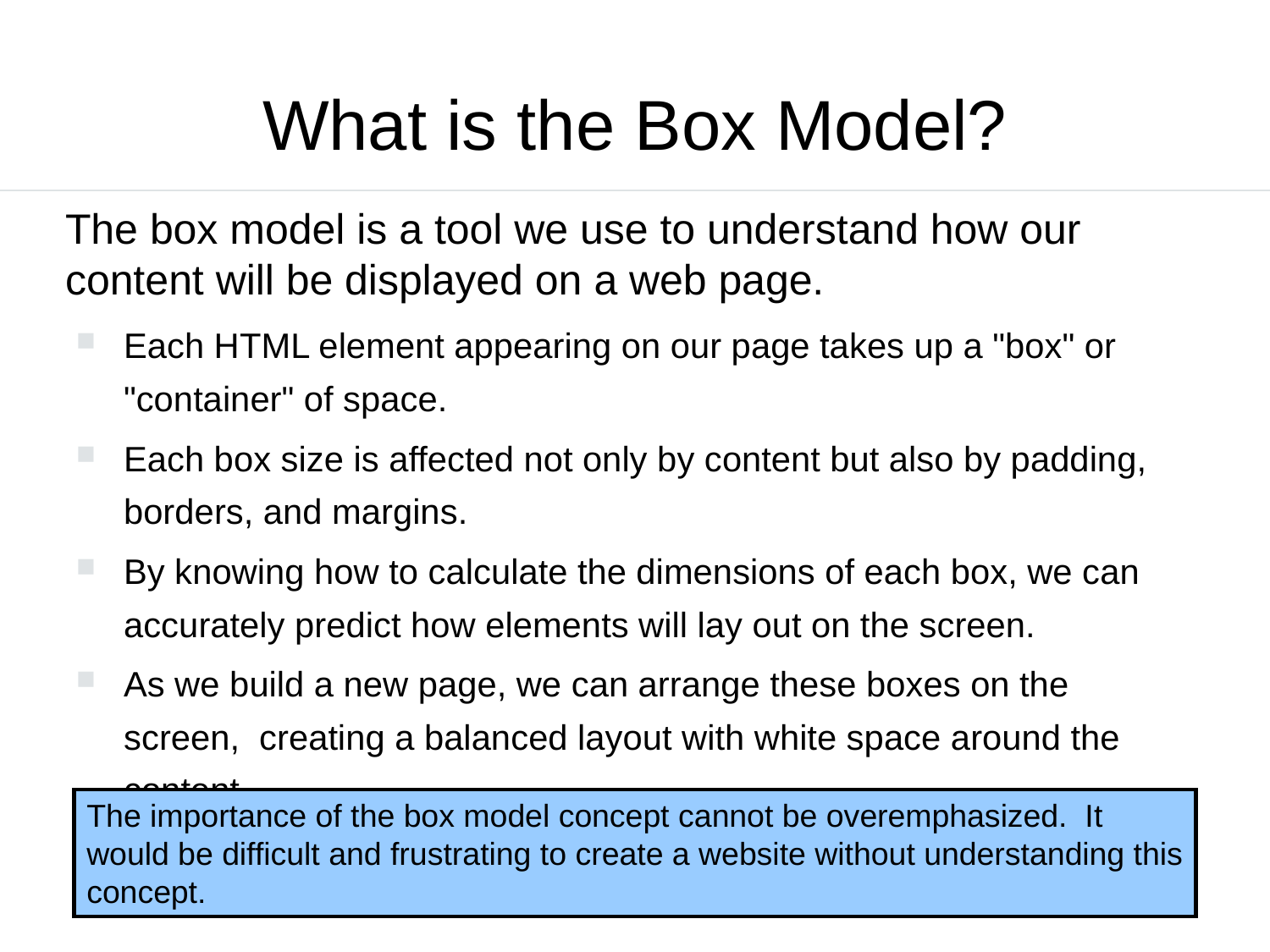

What is the Box Model?
The box model is a tool we use to understand how our content will be displayed on a web page.
Each HTML element appearing on our page takes up a "box" or "container" of space.
Each box size is affected not only by content but also by padding, borders, and margins.
By knowing how to calculate the dimensions of each box, we can accurately predict how elements will lay out on the screen.
As we build a new page, we can arrange these boxes on the screen,  creating a balanced layout with white space around the content.
The importance of the box model concept cannot be overemphasized.  It would be difficult and frustrating to create a website without understanding this concept.